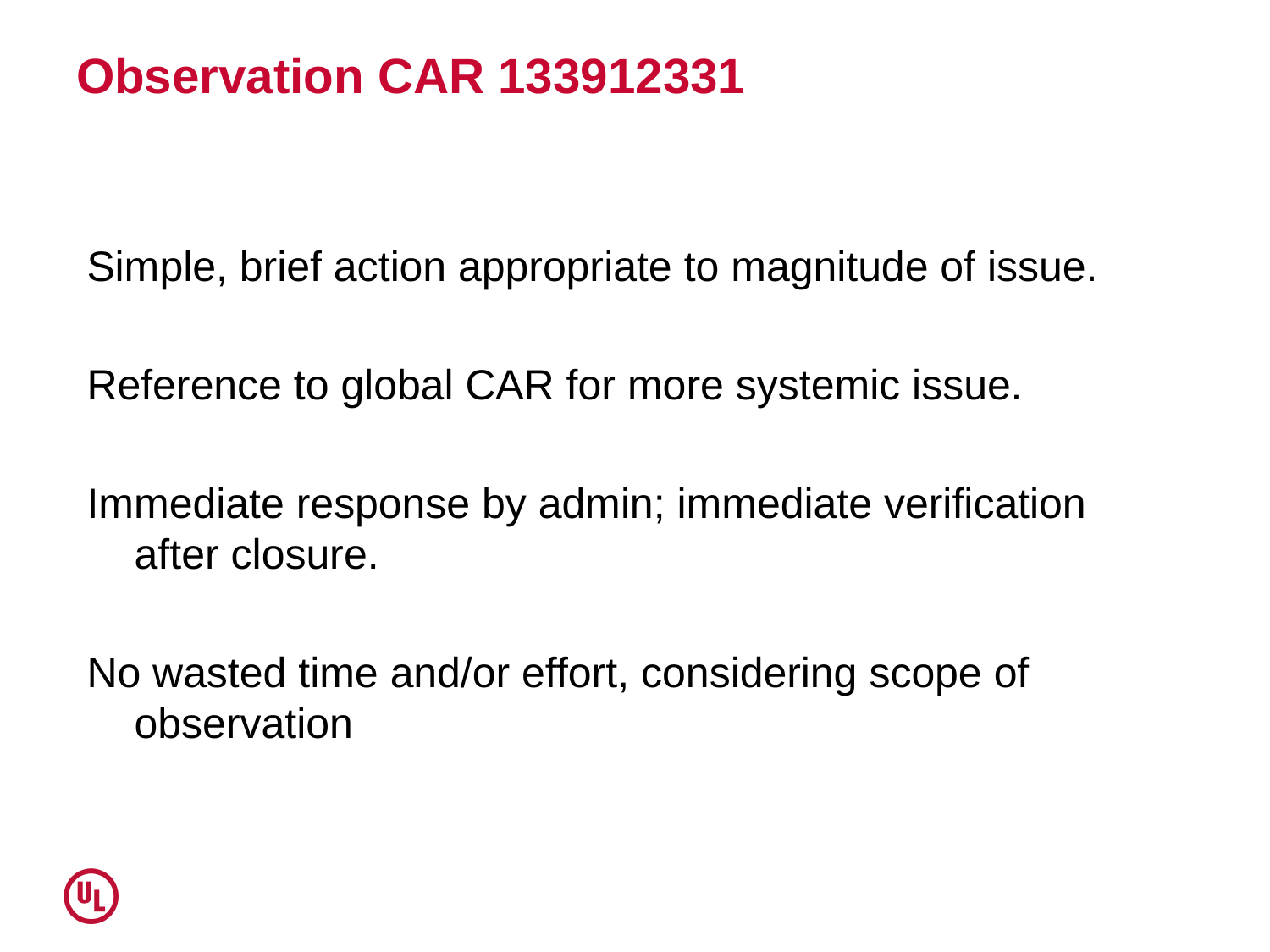

# Observation CAR 133912331
Simple, brief action appropriate to magnitude of issue.

Reference to global CAR for more systemic issue.

Immediate response by admin; immediate verification after closure.

No wasted time and/or effort, considering scope of observation